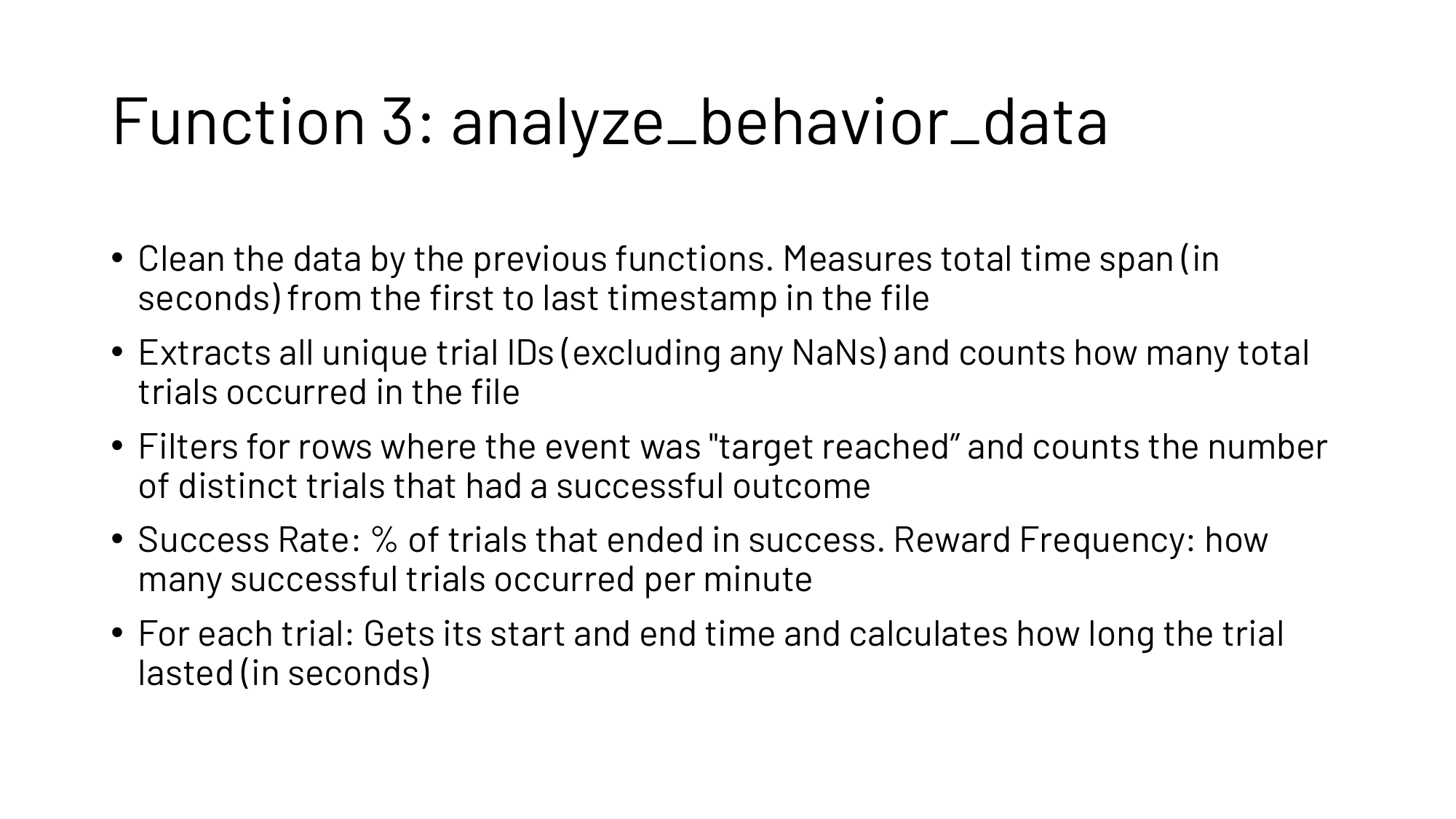

# Function 3: analyze_behavior_data
Clean the data by the previous functions. Measures total time span (in seconds) from the first to last timestamp in the file
Extracts all unique trial IDs (excluding any NaNs) and counts how many total trials occurred in the file
Filters for rows where the event was "target reached” and counts the number of distinct trials that had a successful outcome
Success Rate: % of trials that ended in success. Reward Frequency: how many successful trials occurred per minute
For each trial: Gets its start and end time and calculates how long the trial lasted (in seconds)